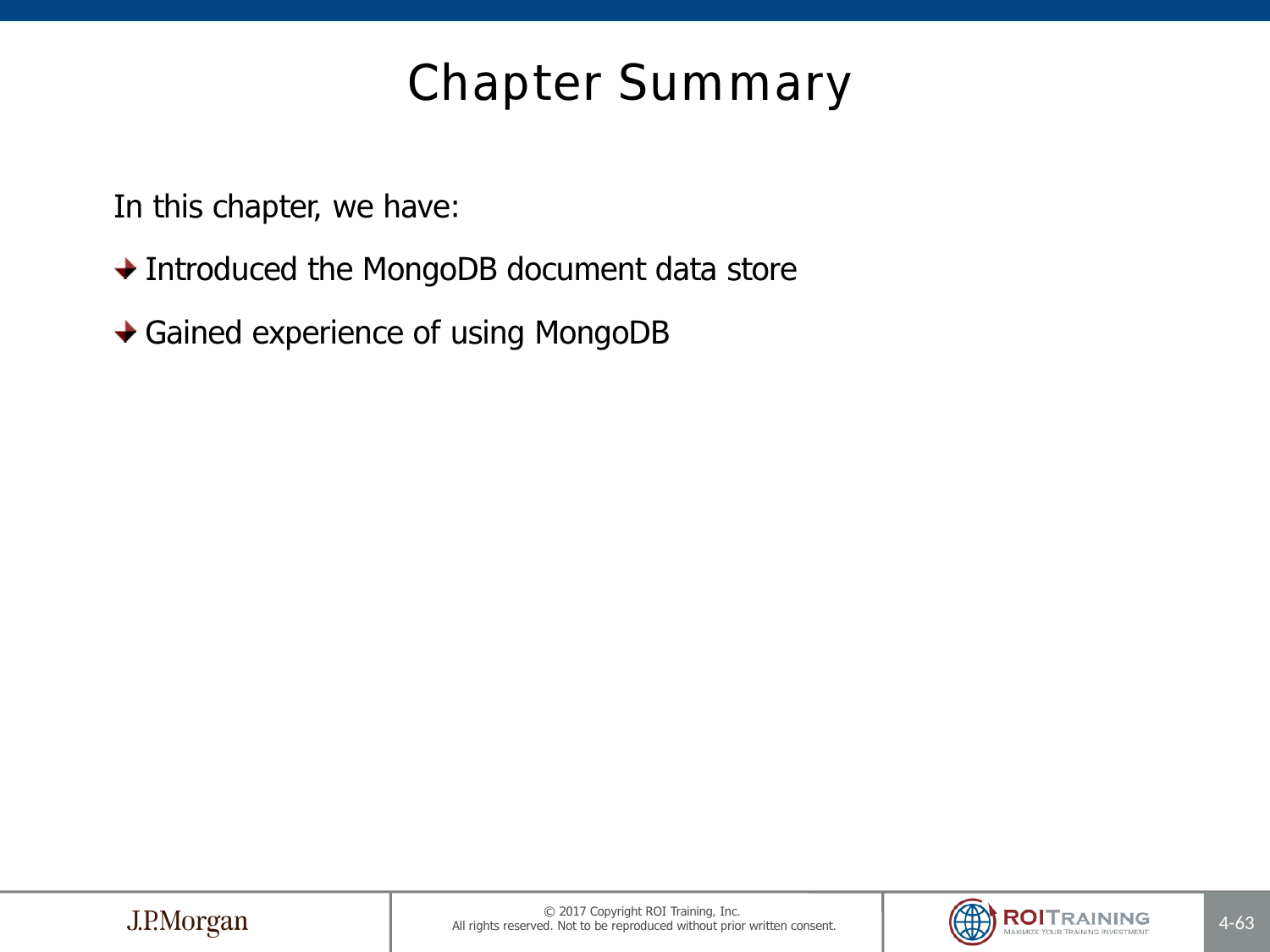

Chapter Summary
In this chapter, we have:
Introduced the MongoDB document data store
Gained experience of using MongoDB